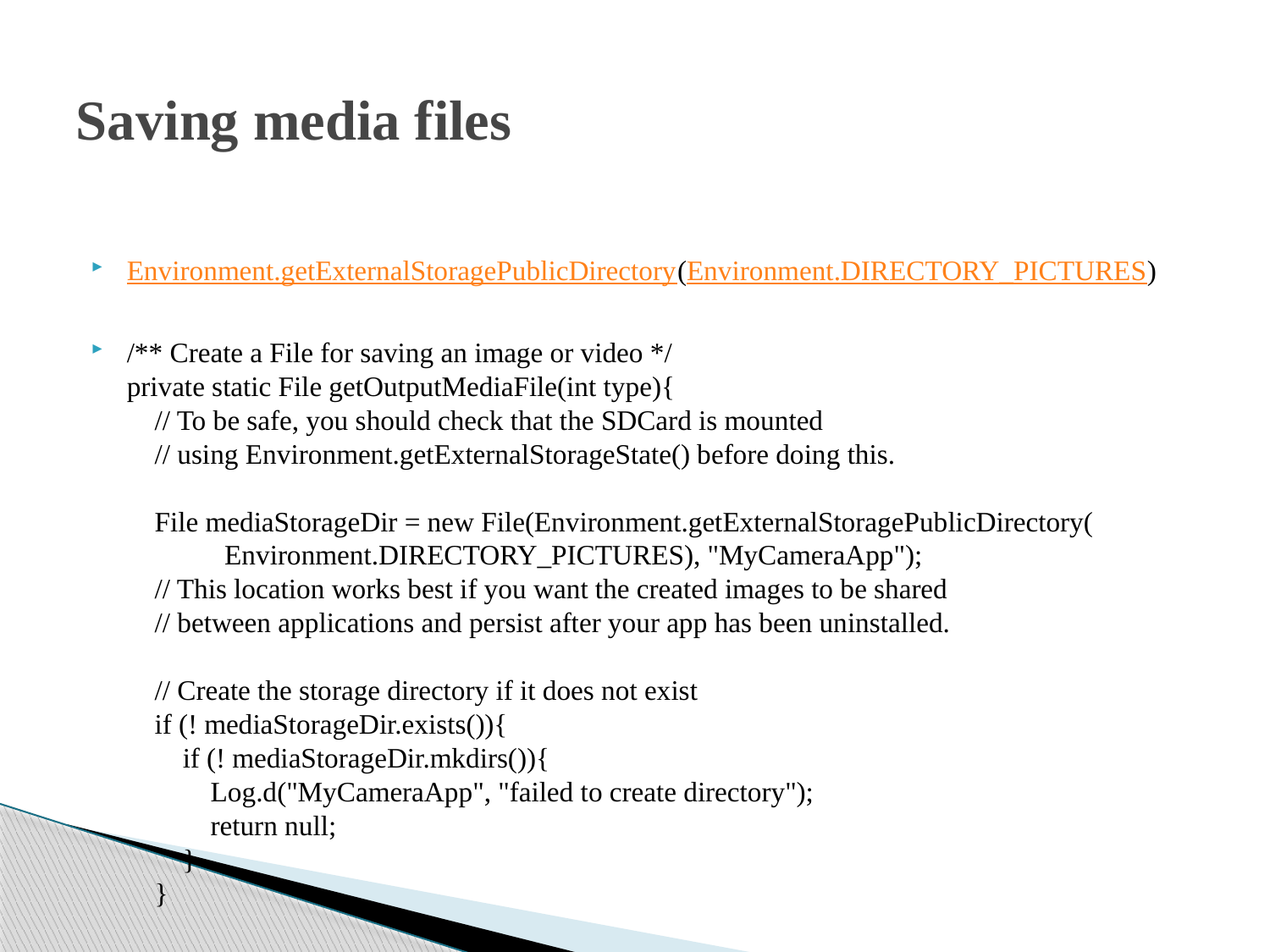

# Saving media files

Environment.getExternalStoragePublicDirectory(Environment.DIRECTORY_PICTURES)

/** Create a File for saving an image or video */
private static File getOutputMediaFile(int type){
    // To be safe, you should check that the SDCard is mounted
    // using Environment.getExternalStorageState() before doing this.
    File mediaStorageDir = new File(Environment.getExternalStoragePublicDirectory(
              Environment.DIRECTORY_PICTURES), "MyCameraApp");
    // This location works best if you want the created images to be shared
    // between applications and persist after your app has been uninstalled.
    // Create the storage directory if it does not exist
    if (! mediaStorageDir.exists()){
        if (! mediaStorageDir.mkdirs()){
            Log.d("MyCameraApp", "failed to create directory");
            return null;
        }
    }